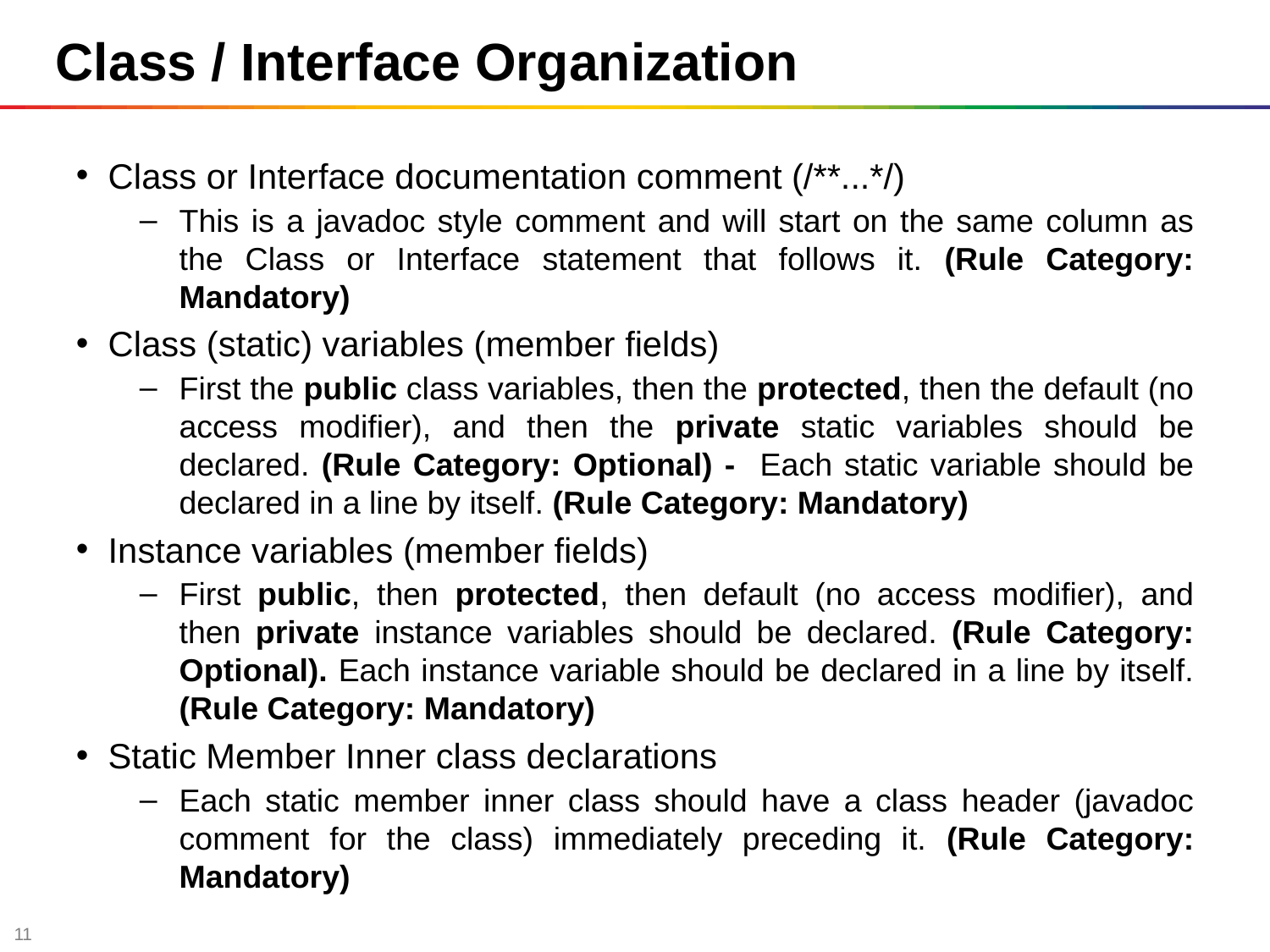

# Class / Interface Organization
Class or Interface documentation comment (/**...*/)
This is a javadoc style comment and will start on the same column as the Class or Interface statement that follows it. (Rule Category: Mandatory)
Class (static) variables (member fields)
First the public class variables, then the protected, then the default (no access modifier), and then the private static variables should be declared. (Rule Category: Optional) -  Each static variable should be declared in a line by itself. (Rule Category: Mandatory)
Instance variables (member fields)
First public, then protected, then default (no access modifier), and then private instance variables should be declared. (Rule Category: Optional). Each instance variable should be declared in a line by itself. (Rule Category: Mandatory)
Static Member Inner class declarations
Each static member inner class should have a class header (javadoc comment for the class) immediately preceding it. (Rule Category: Mandatory)